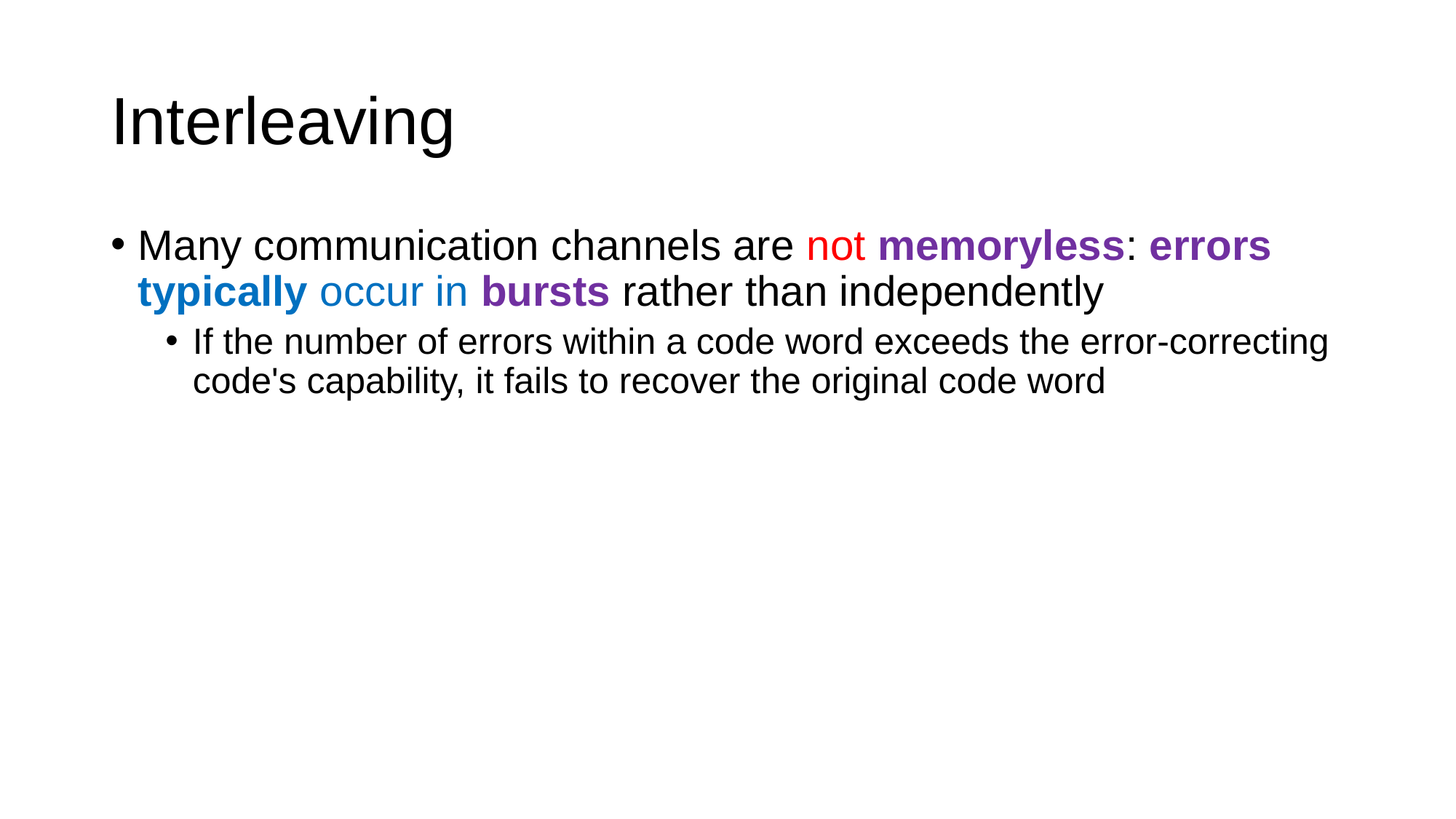

# Interleaving
Many communication channels are not memoryless: errors typically occur in bursts rather than independently
If the number of errors within a code word exceeds the error-correcting code's capability, it fails to recover the original code word